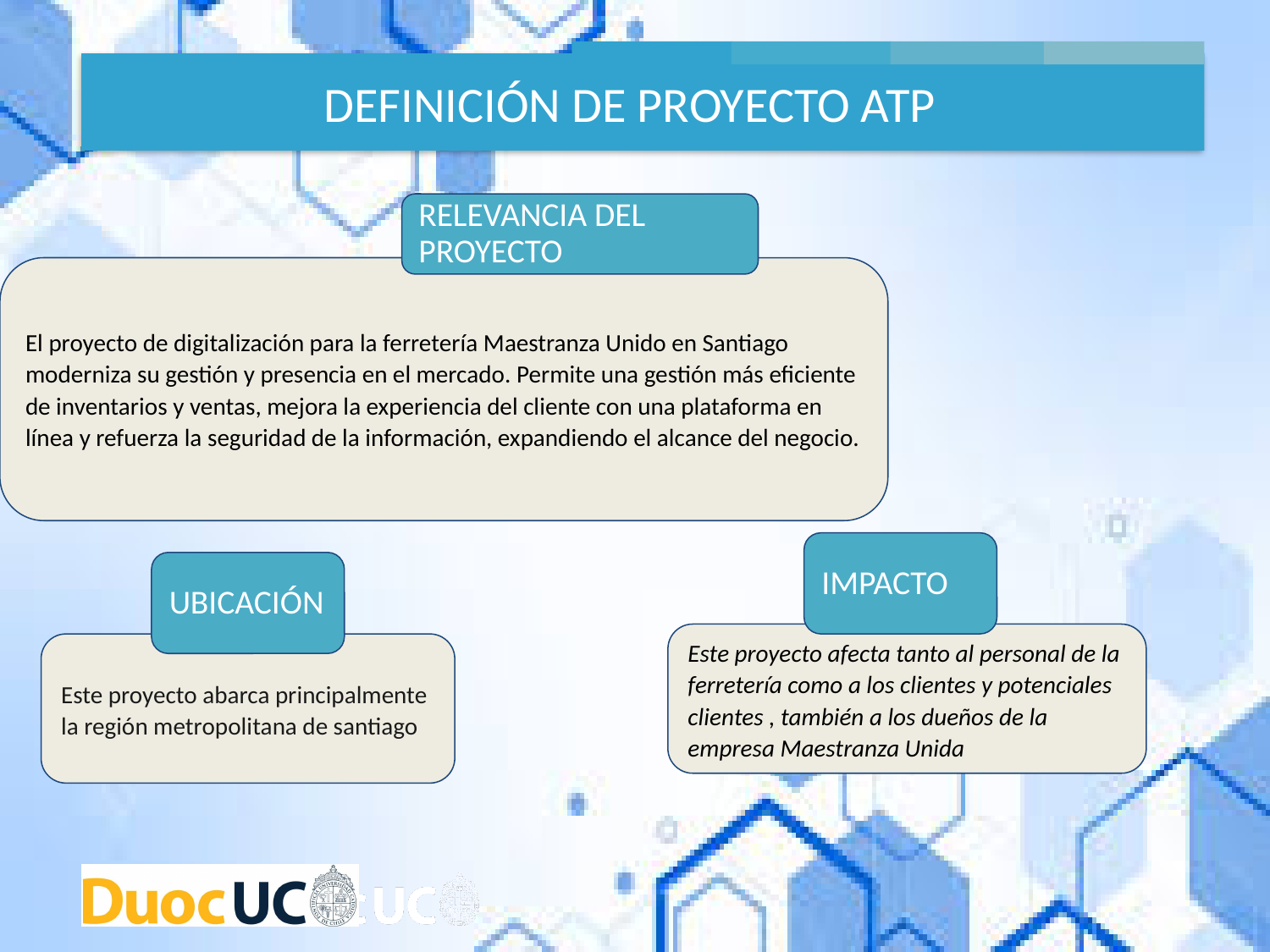

DEFINICIÓN DE PROYECTO ATP
RELEVANCIA DEL PROYECTO

El proyecto de digitalización para la ferretería Maestranza Unido en Santiago moderniza su gestión y presencia en el mercado. Permite una gestión más eficiente de inventarios y ventas, mejora la experiencia del cliente con una plataforma en línea y refuerza la seguridad de la información, expandiendo el alcance del negocio.

IMPACTO
UBICACIÓN
Este proyecto afecta tanto al personal de la ferretería como a los clientes y potenciales clientes , también a los dueños de la empresa Maestranza Unida
Este proyecto abarca principalmente la región metropolitana de santiago